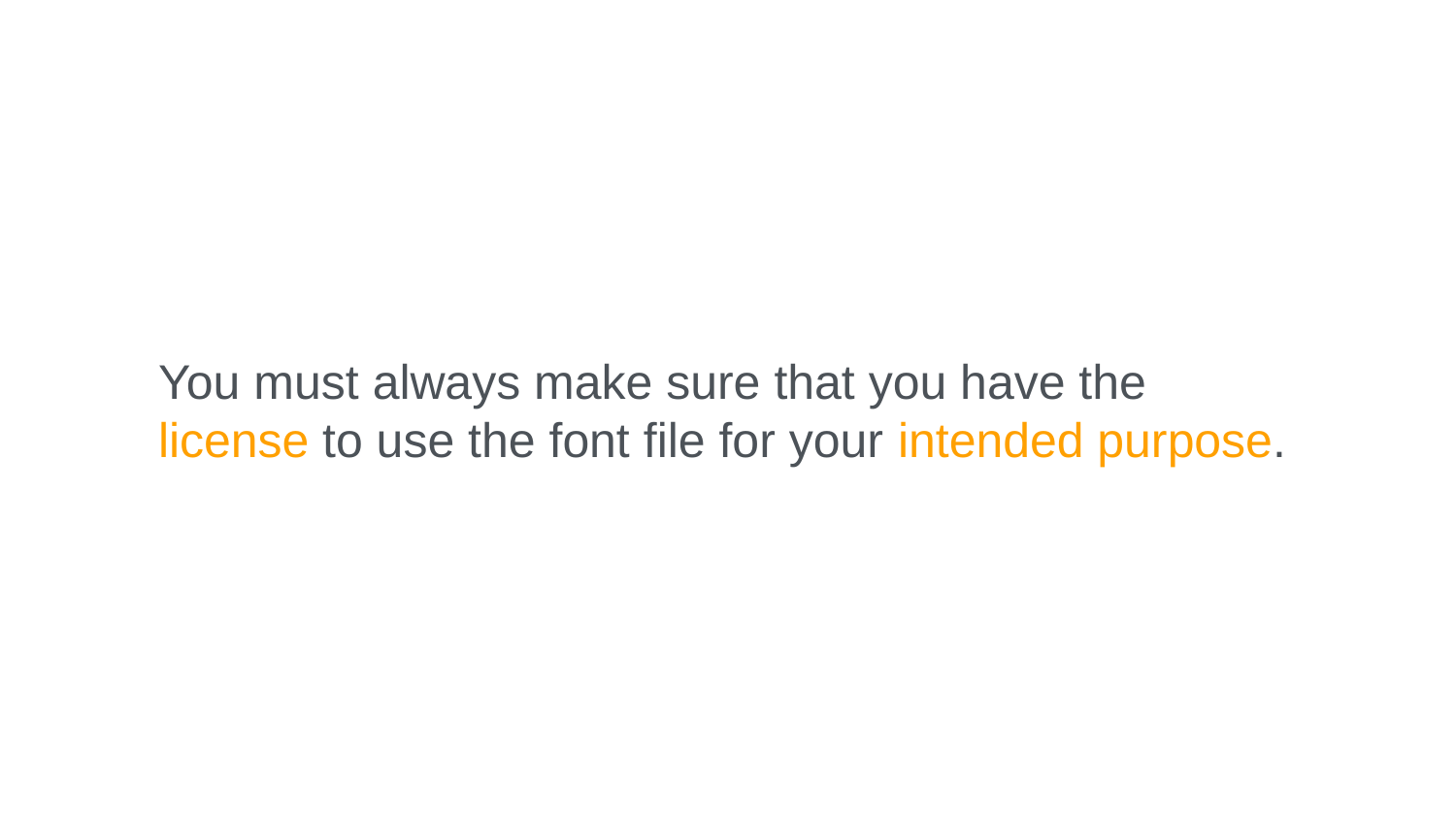

You must always make sure that you have the license to use the font file for your intended purpose.